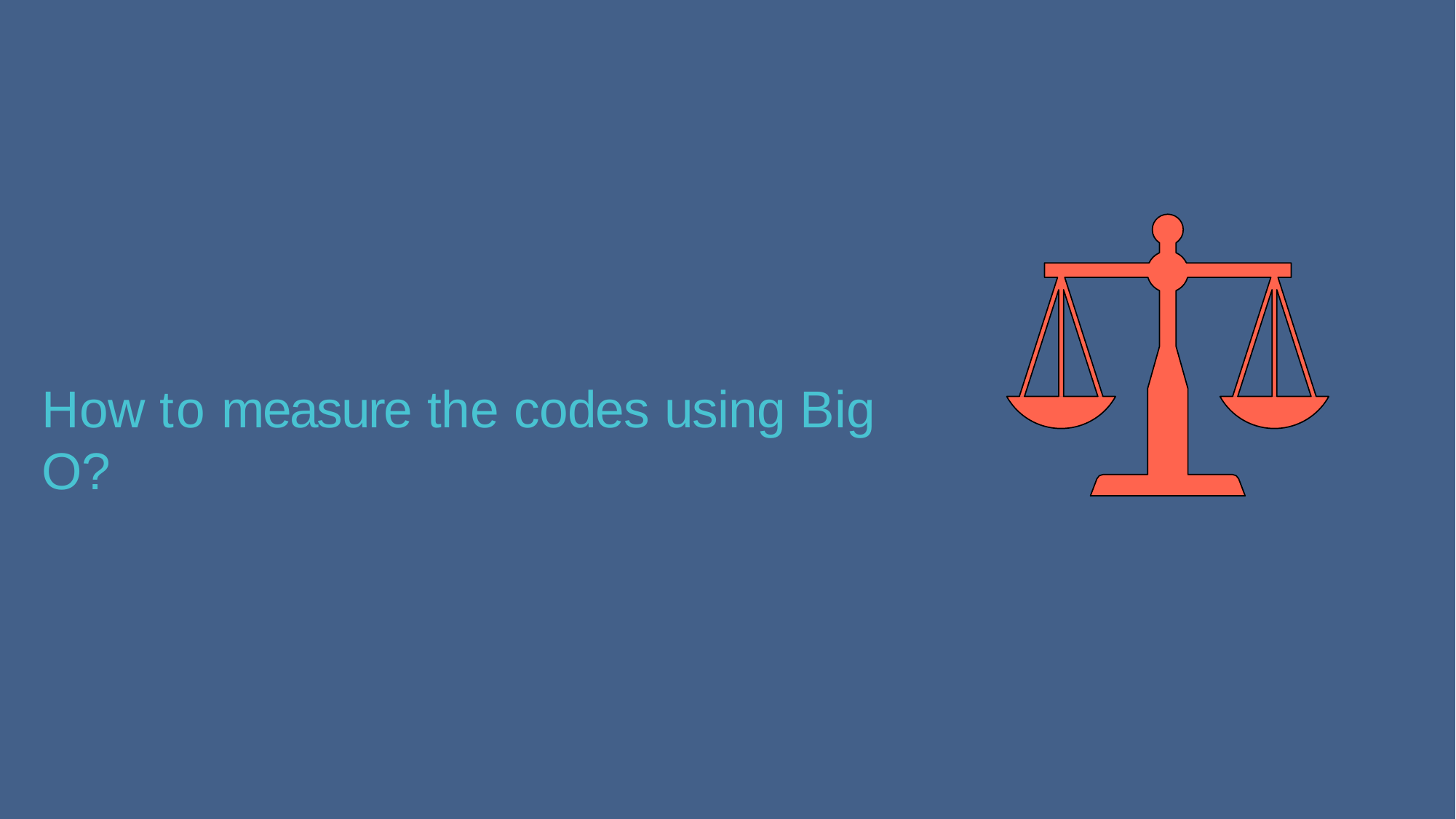

# How to measure the codes using Big O?